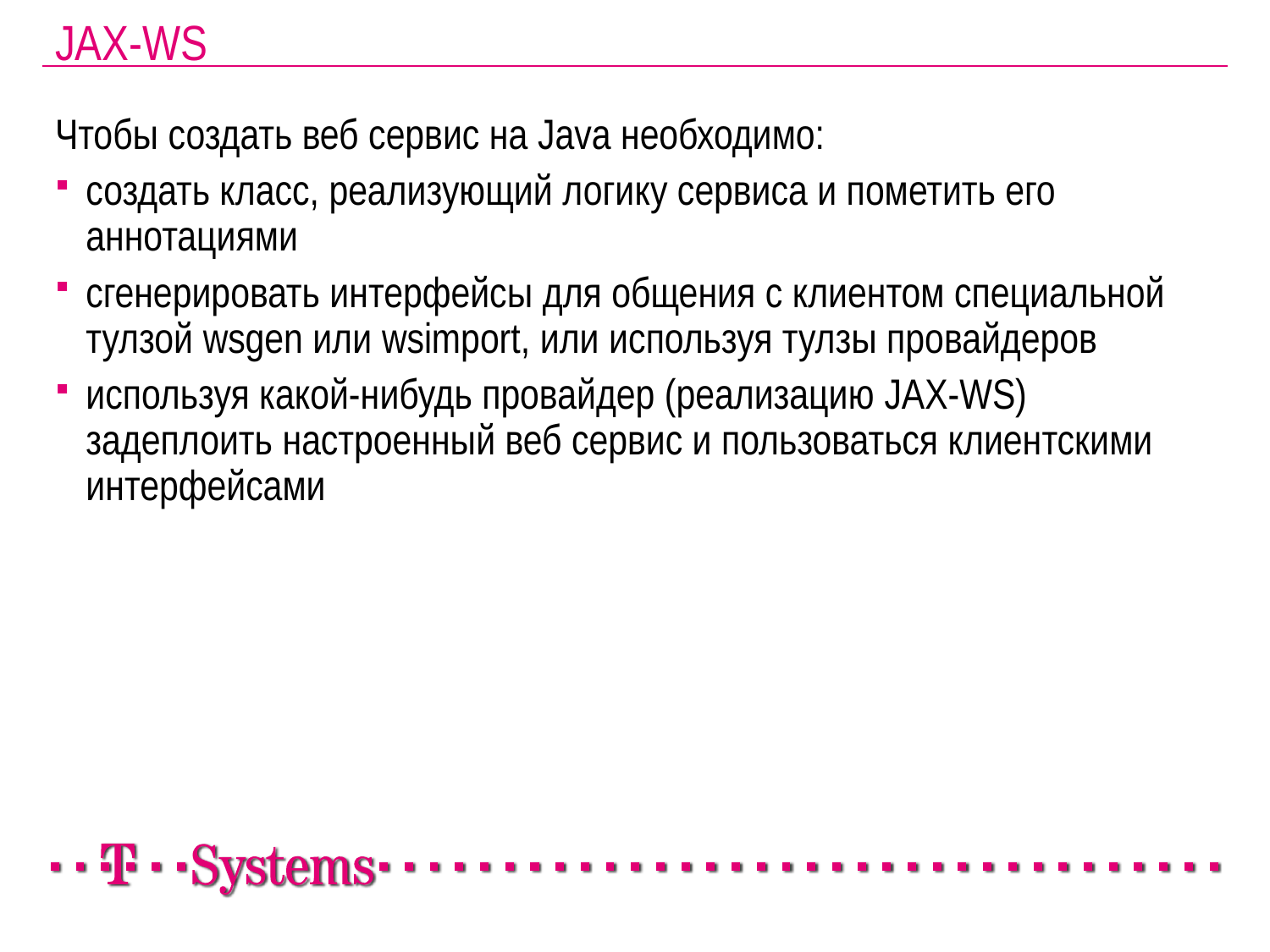

JAX-WS
Чтобы создать веб сервис на Java необходимо:
создать класс, реализующий логику сервиса и пометить его аннотациями
сгенерировать интерфейсы для общения с клиентом специальной тулзой wsgen или wsimport, или используя тулзы провайдеров
используя какой-нибудь провайдер (реализацию JAX-WS) задеплоить настроенный веб сервис и пользоваться клиентскими интерфейсами